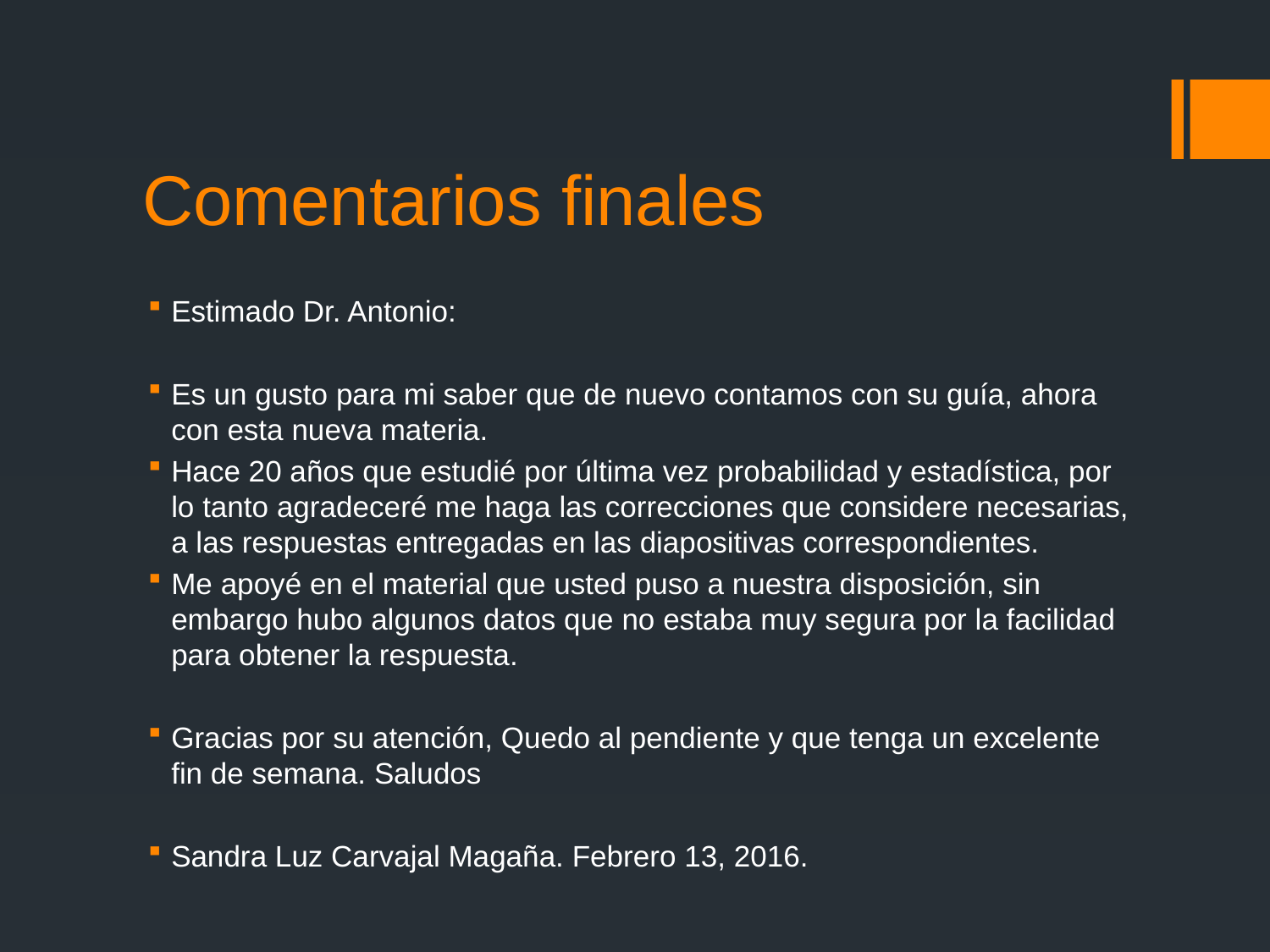

# Comentarios finales
Estimado Dr. Antonio:

Es un gusto para mi saber que de nuevo contamos con su guía, ahora con esta nueva materia.
Hace 20 años que estudié por última vez probabilidad y estadística, por lo tanto agradeceré me haga las correcciones que considere necesarias, a las respuestas entregadas en las diapositivas correspondientes.
Me apoyé en el material que usted puso a nuestra disposición, sin embargo hubo algunos datos que no estaba muy segura por la facilidad para obtener la respuesta.

Gracias por su atención, Quedo al pendiente y que tenga un excelente fin de semana. Saludos

Sandra Luz Carvajal Magaña. Febrero 13, 2016.